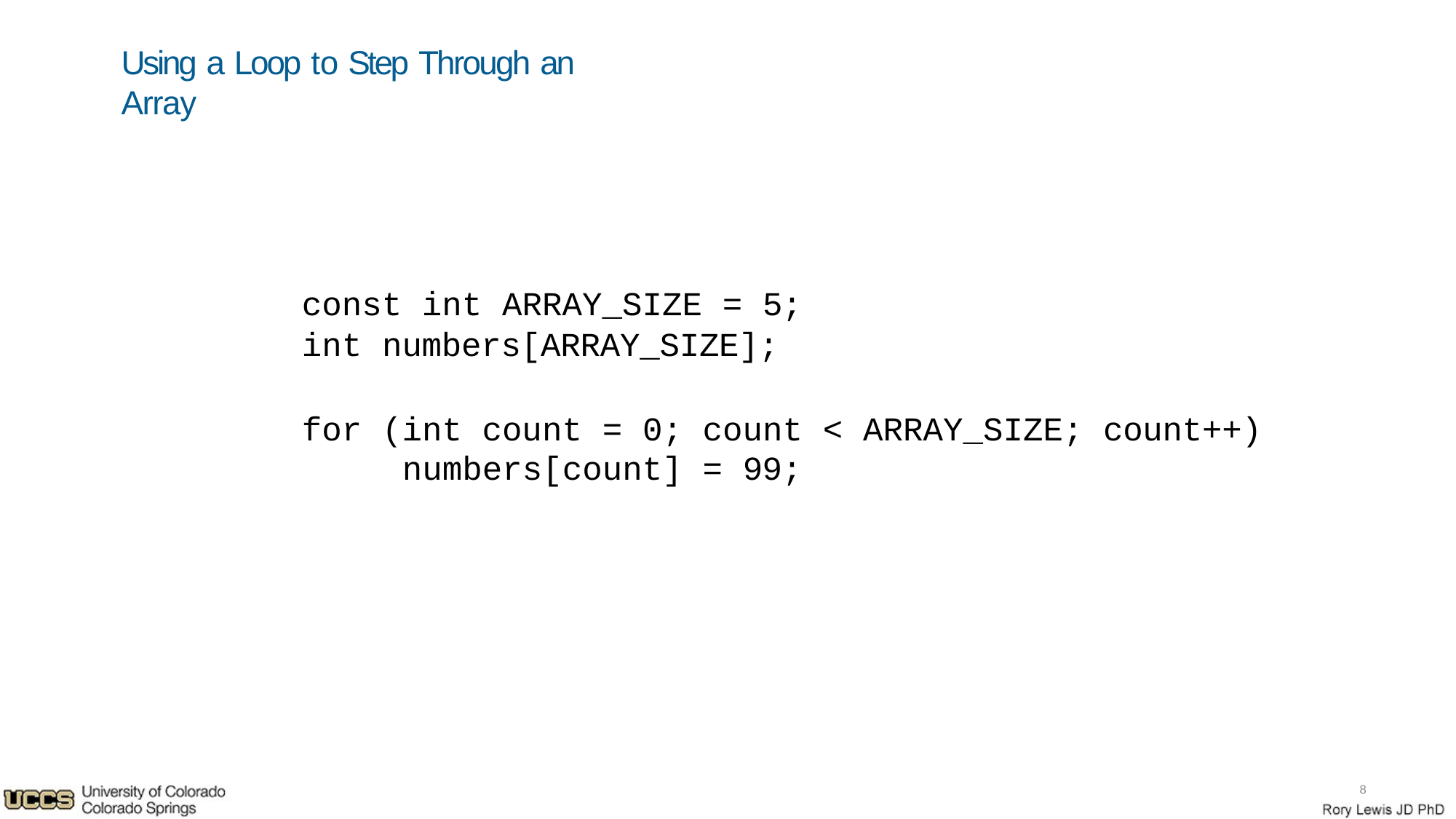

# Using a Loop to Step Through an Array
const int ARRAY_SIZE = 5; int numbers[ARRAY_SIZE];

for (int count = 0; count < ARRAY_SIZE; count++) numbers[count] = 99;
8